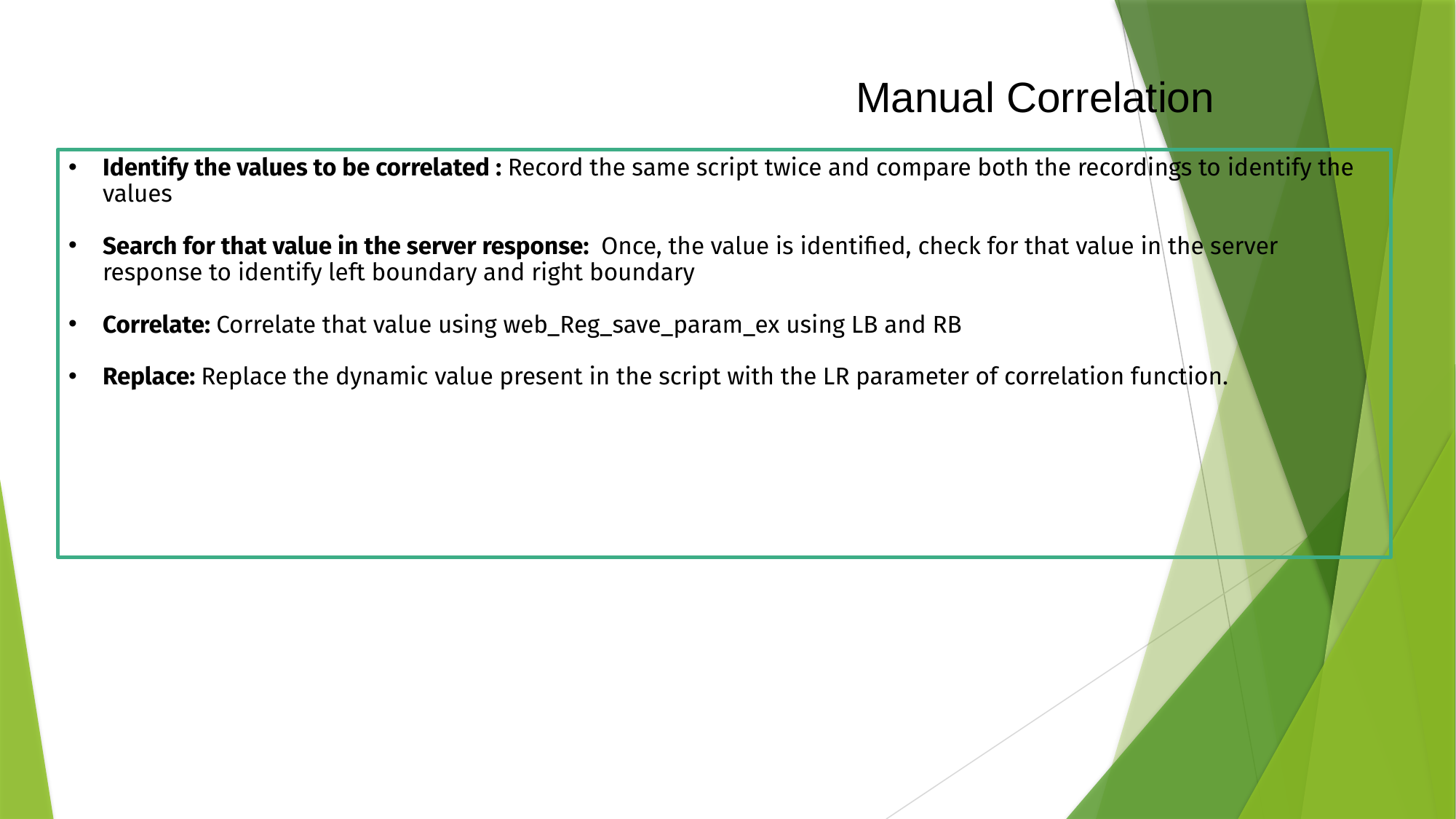

Manual Correlation
Identify the values to be correlated : Record the same script twice and compare both the recordings to identify the values

Search for that value in the server response:  Once, the value is identified, check for that value in the server response to identify left boundary and right boundary

Correlate: Correlate that value using web_Reg_save_param_ex using LB and RB

Replace: Replace the dynamic value present in the script with the LR parameter of correlation function.